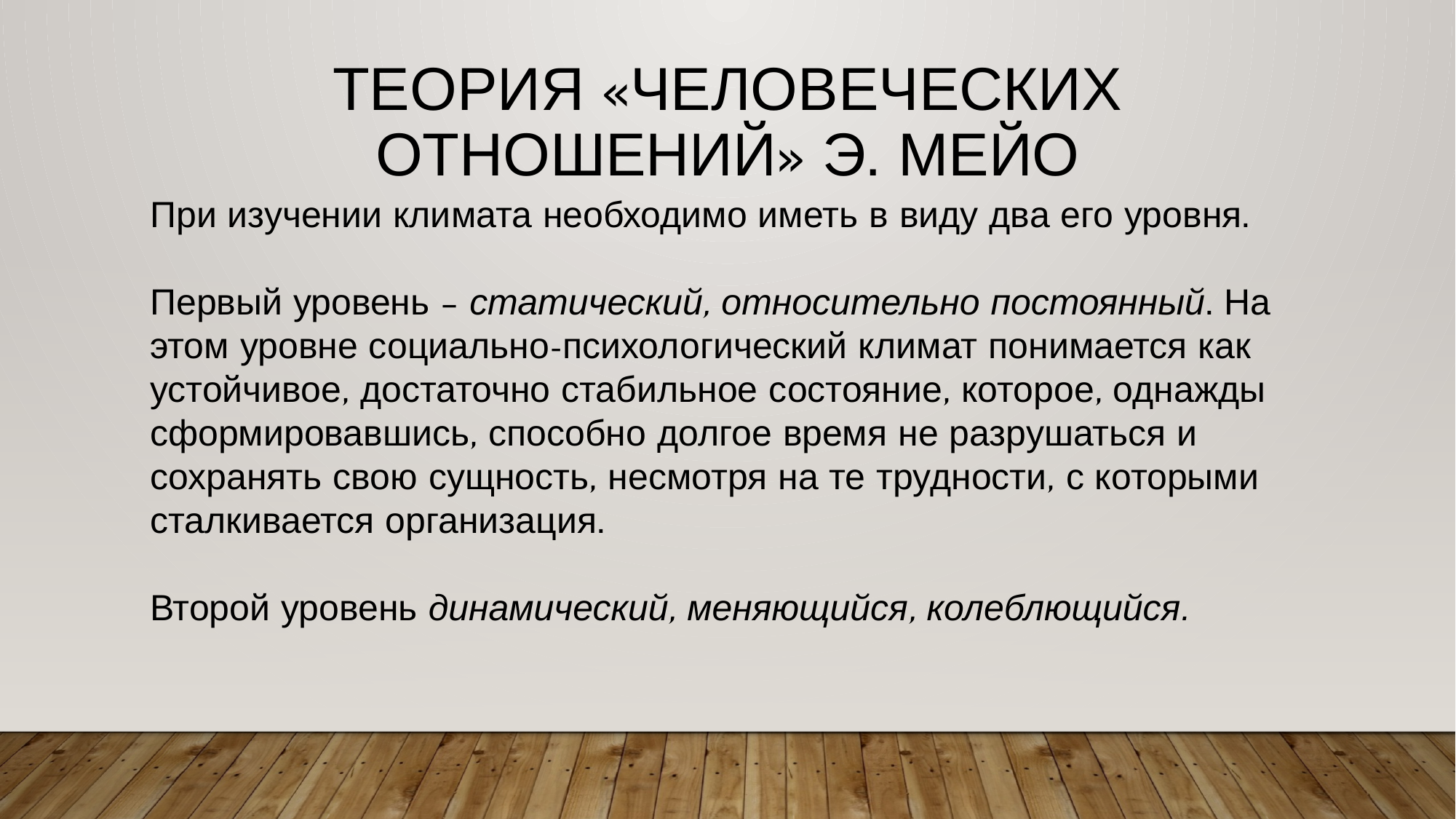

# Теория «человеческих отношений» Э. Мейо
При изучении климата необходимо иметь в виду два его уровня.

Первый уровень – статический, относительно постоянный. На этом уровне социально-психологический климат понимается как устойчивое, достаточно стабильное состояние, которое, однажды сформировавшись, способно долгое время не разрушаться и сохранять свою сущность, несмотря на те трудности, с которыми сталкивается организация.

Второй уровень динамический, меняющийся, колеблющийся.